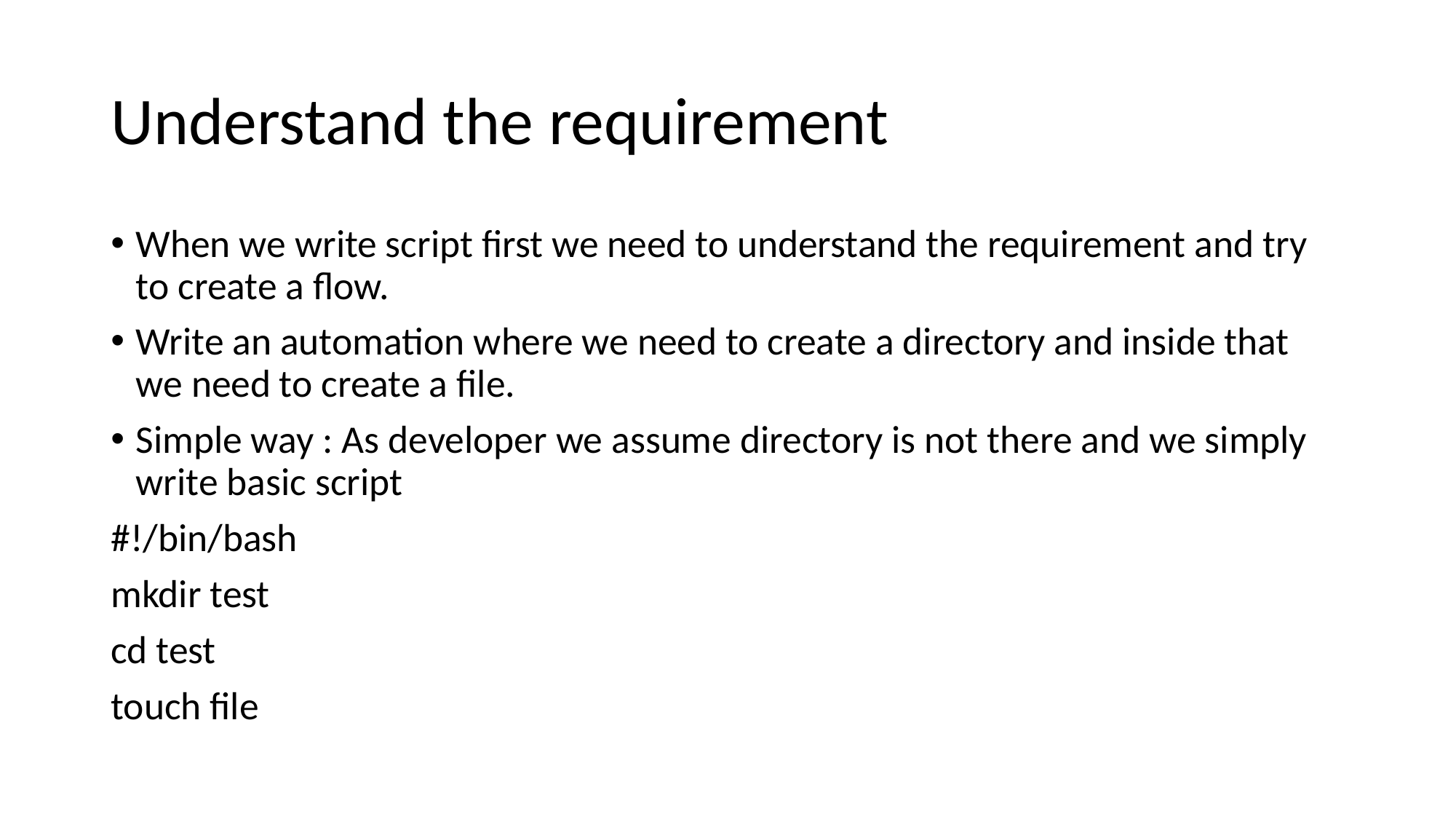

# Understand the requirement
When we write script first we need to understand the requirement and try to create a flow.
Write an automation where we need to create a directory and inside that we need to create a file.
Simple way : As developer we assume directory is not there and we simply write basic script
#!/bin/bash
mkdir test
cd test
touch file